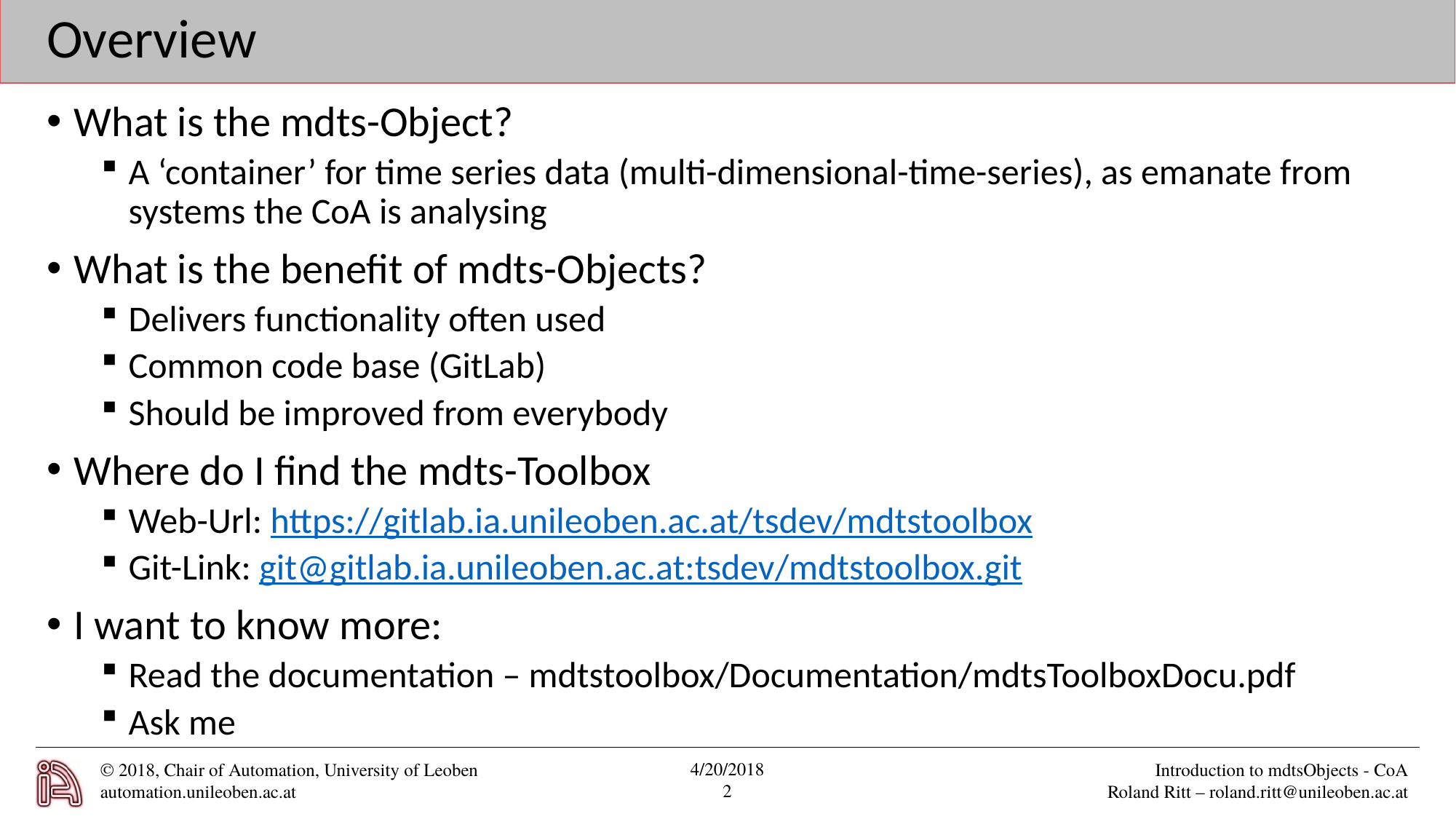

# Overview
What is the mdts-Object?
A ‘container’ for time series data (multi-dimensional-time-series), as emanate from systems the CoA is analysing
What is the benefit of mdts-Objects?
Delivers functionality often used
Common code base (GitLab)
Should be improved from everybody
Where do I find the mdts-Toolbox
Web-Url: https://gitlab.ia.unileoben.ac.at/tsdev/mdtstoolbox
Git-Link: git@gitlab.ia.unileoben.ac.at:tsdev/mdtstoolbox.git
I want to know more:
Read the documentation – mdtstoolbox/Documentation/mdtsToolboxDocu.pdf
Ask me